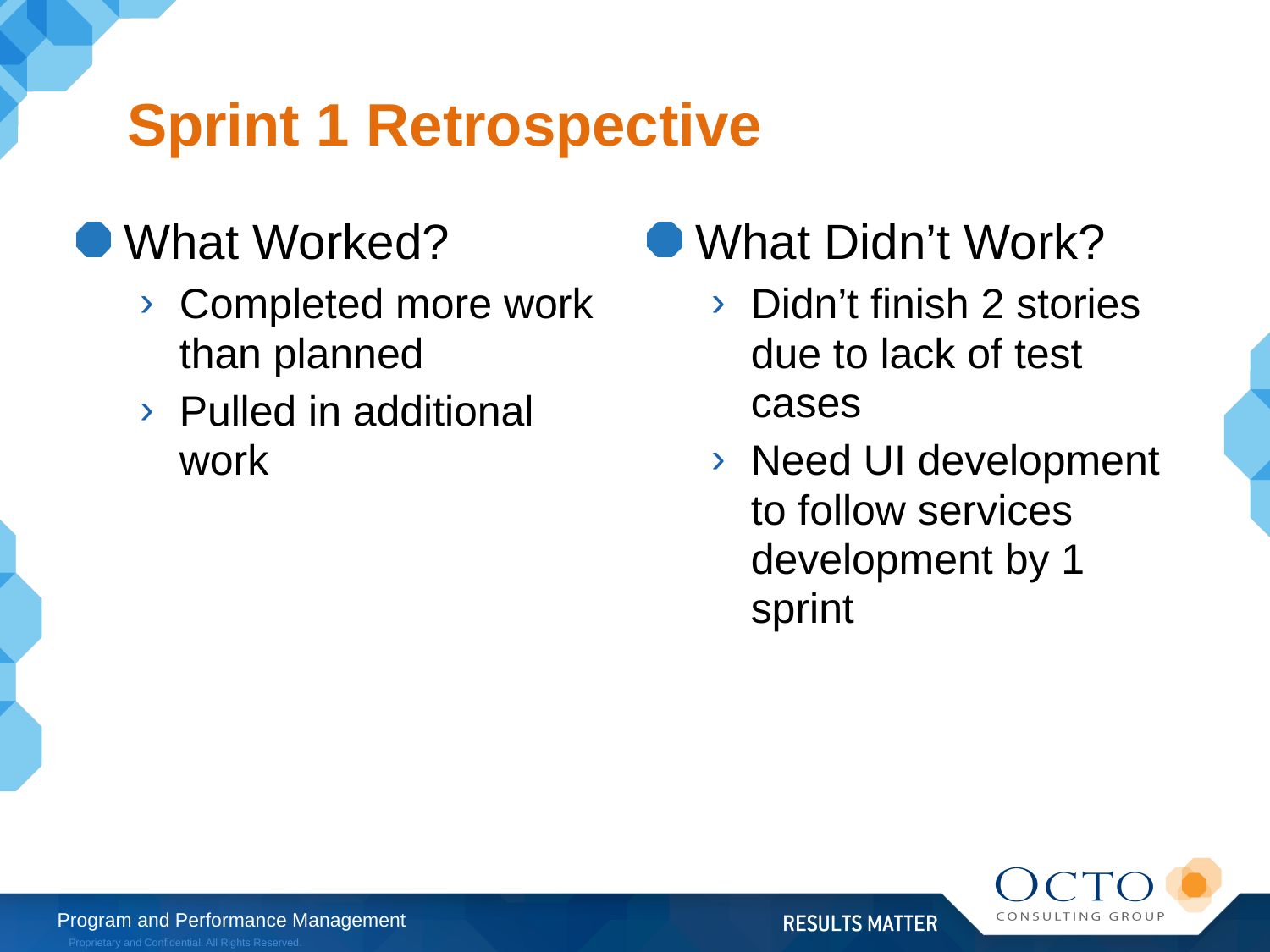

# Sprint 1 Retrospective
What Worked?
Completed more work than planned
Pulled in additional work

What Didn’t Work?
Didn’t finish 2 stories due to lack of test cases
Need UI development to follow services development by 1 sprint